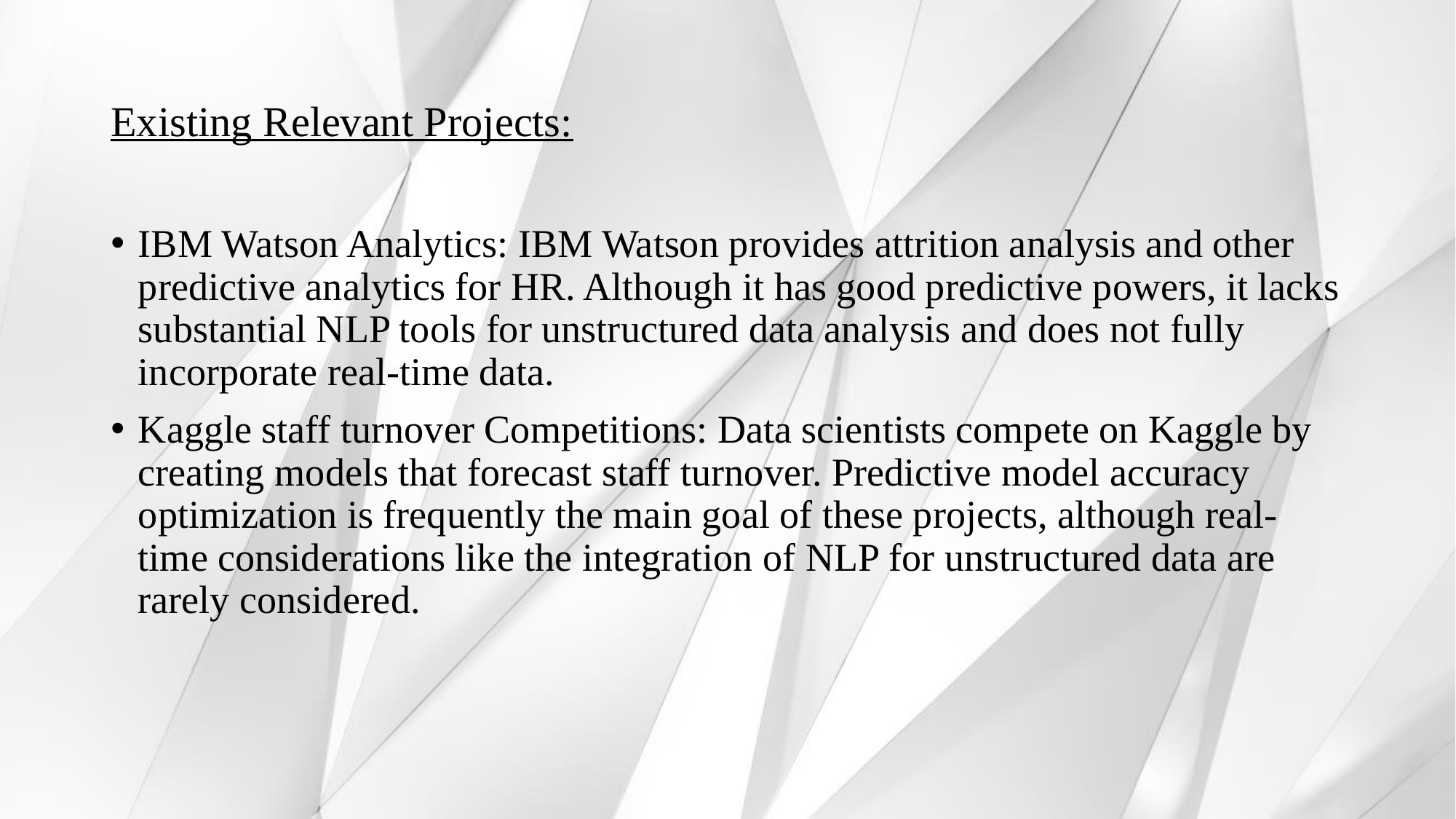

# Existing Relevant Projects:
IBM Watson Analytics: IBM Watson provides attrition analysis and other predictive analytics for HR. Although it has good predictive powers, it lacks substantial NLP tools for unstructured data analysis and does not fully incorporate real-time data.
Kaggle staff turnover Competitions: Data scientists compete on Kaggle by creating models that forecast staff turnover. Predictive model accuracy optimization is frequently the main goal of these projects, although real-time considerations like the integration of NLP for unstructured data are rarely considered.